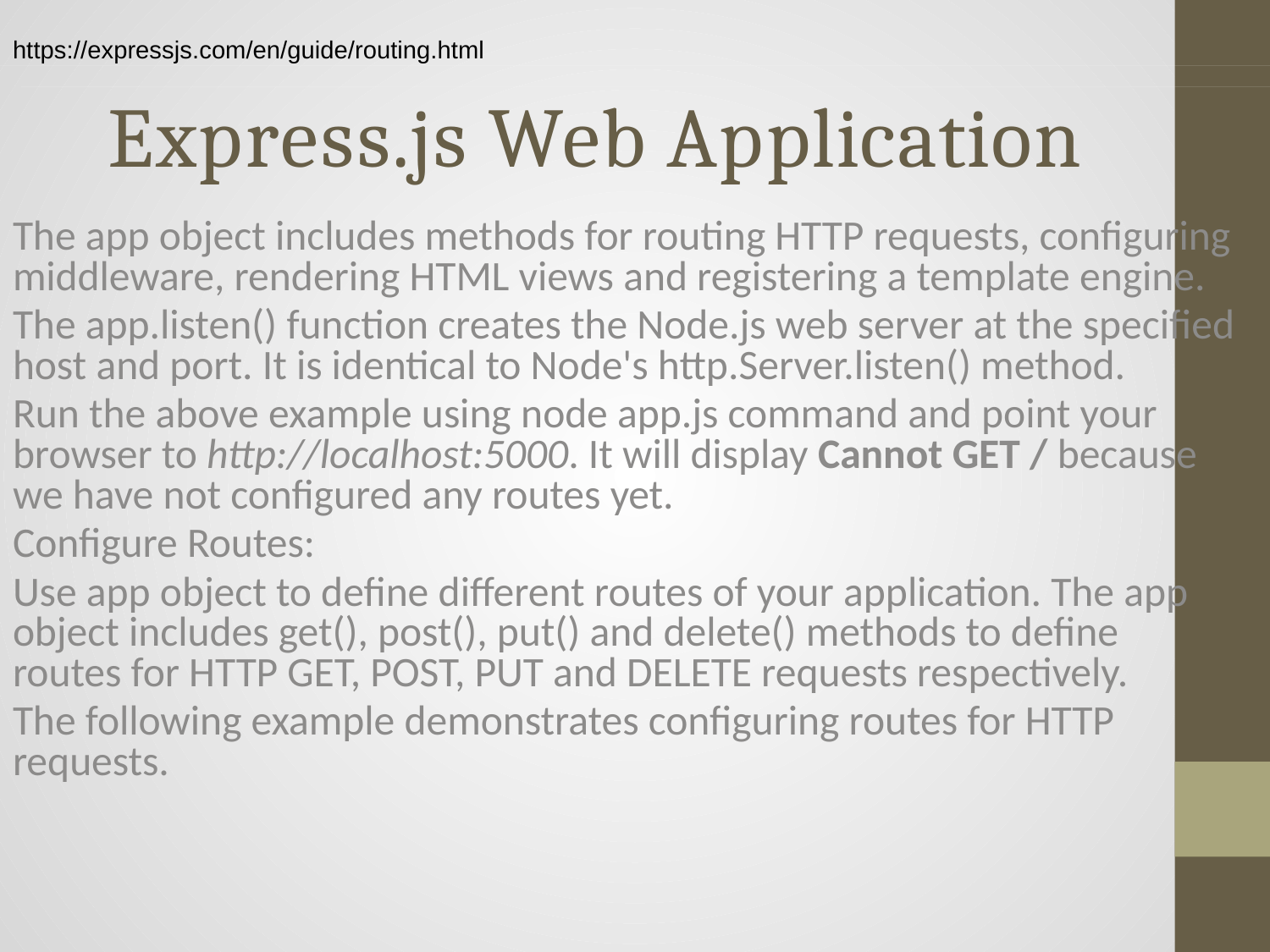

https://expressjs.com/en/guide/routing.html

# Express.js Web Application

The app object includes methods for routing HTTP requests, configuring middleware, rendering HTML views and registering a template engine.
The app.listen() function creates the Node.js web server at the specified host and port. It is identical to Node's http.Server.listen() method.
Run the above example using node app.js command and point your browser to http://localhost:5000. It will display Cannot GET / because we have not configured any routes yet.
Configure Routes:
Use app object to define different routes of your application. The app object includes get(), post(), put() and delete() methods to define routes for HTTP GET, POST, PUT and DELETE requests respectively.
The following example demonstrates configuring routes for HTTP requests.